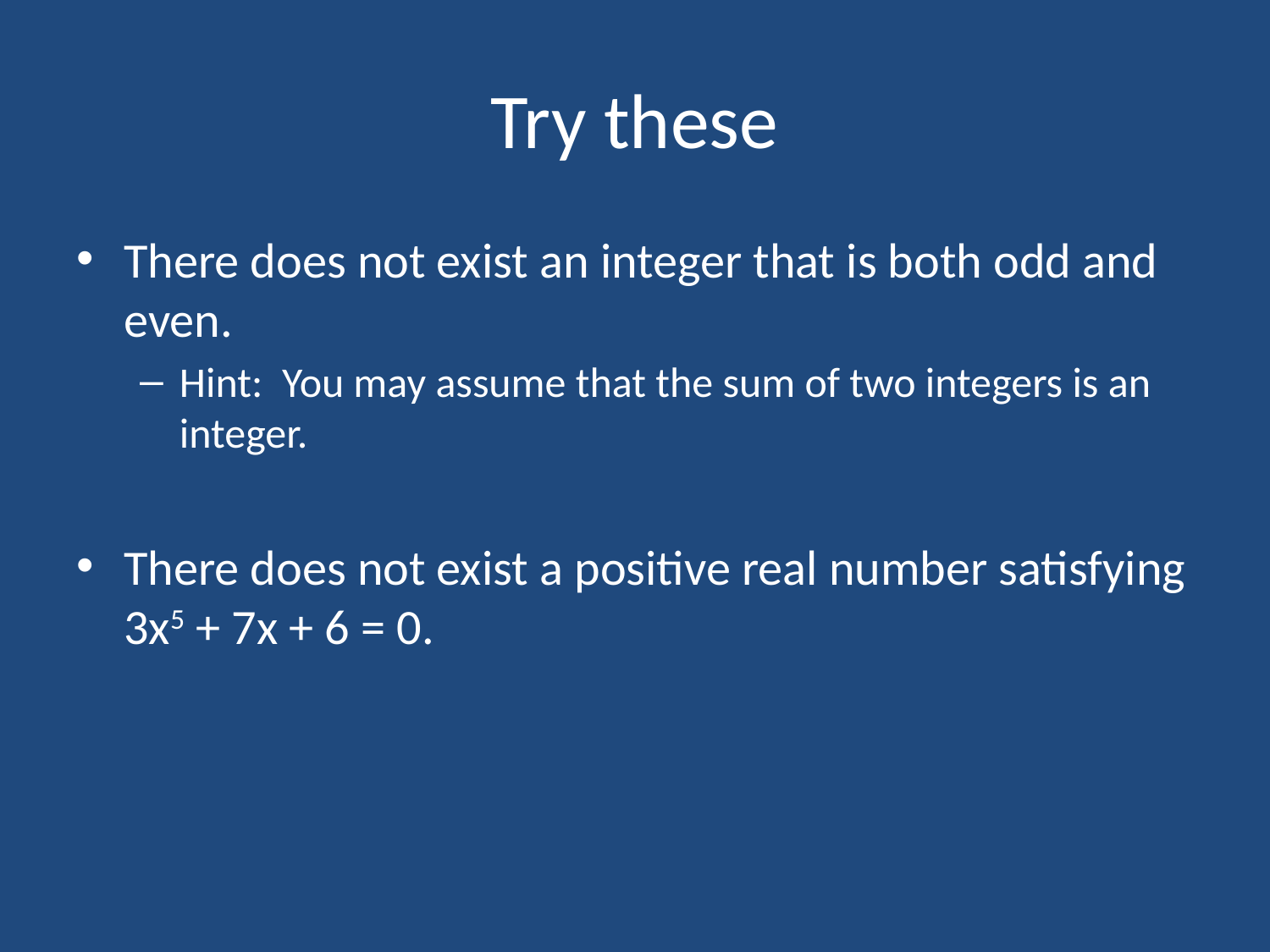

# Try these
There does not exist an integer that is both odd and even.
Hint:  You may assume that the sum of two integers is an integer.

There does not exist a positive real number satisfying 3x5 + 7x + 6 = 0.